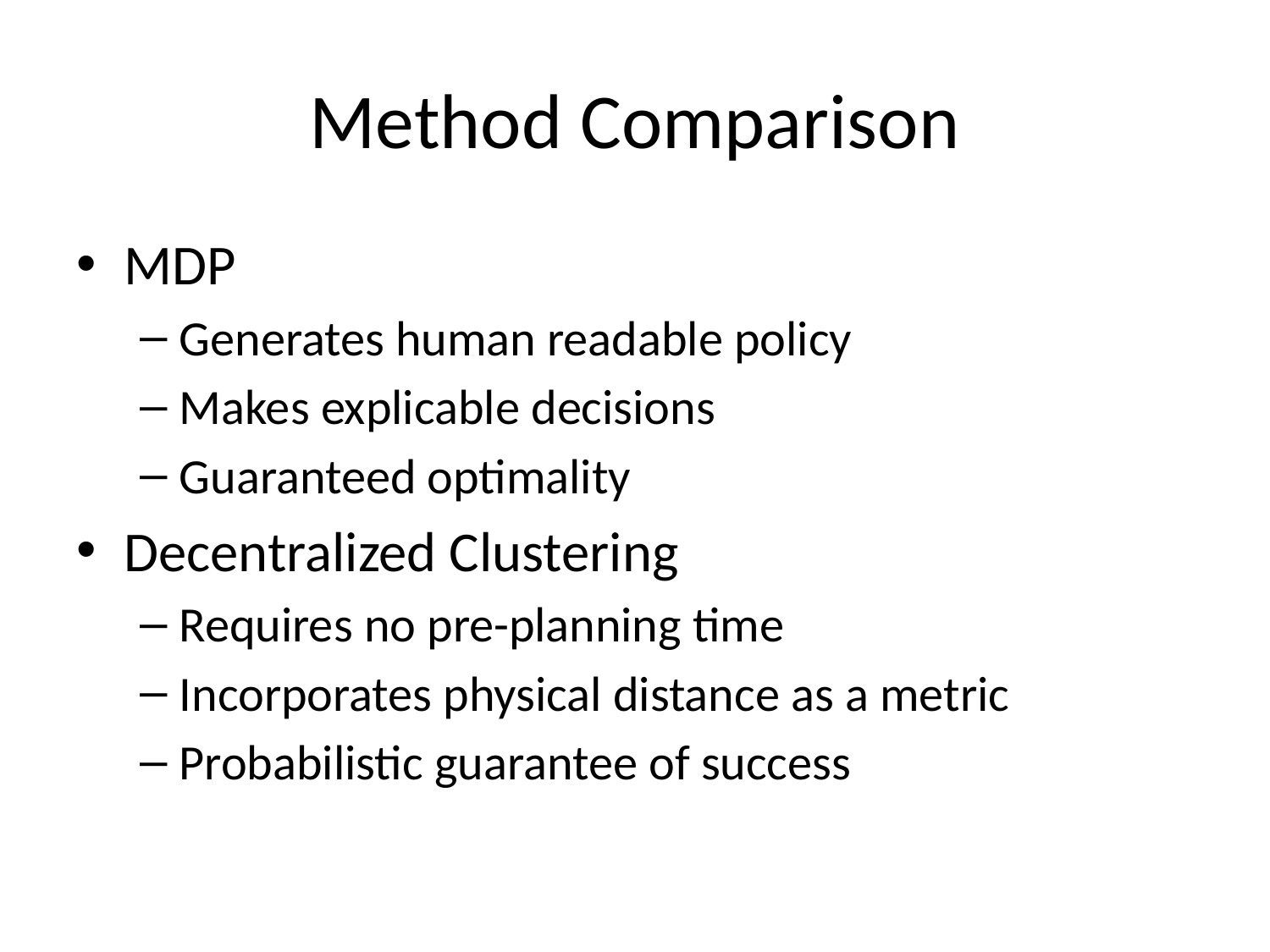

# Method Comparison
MDP
Generates human readable policy
Makes explicable decisions
Guaranteed optimality
Decentralized Clustering
Requires no pre-planning time
Incorporates physical distance as a metric
Probabilistic guarantee of success